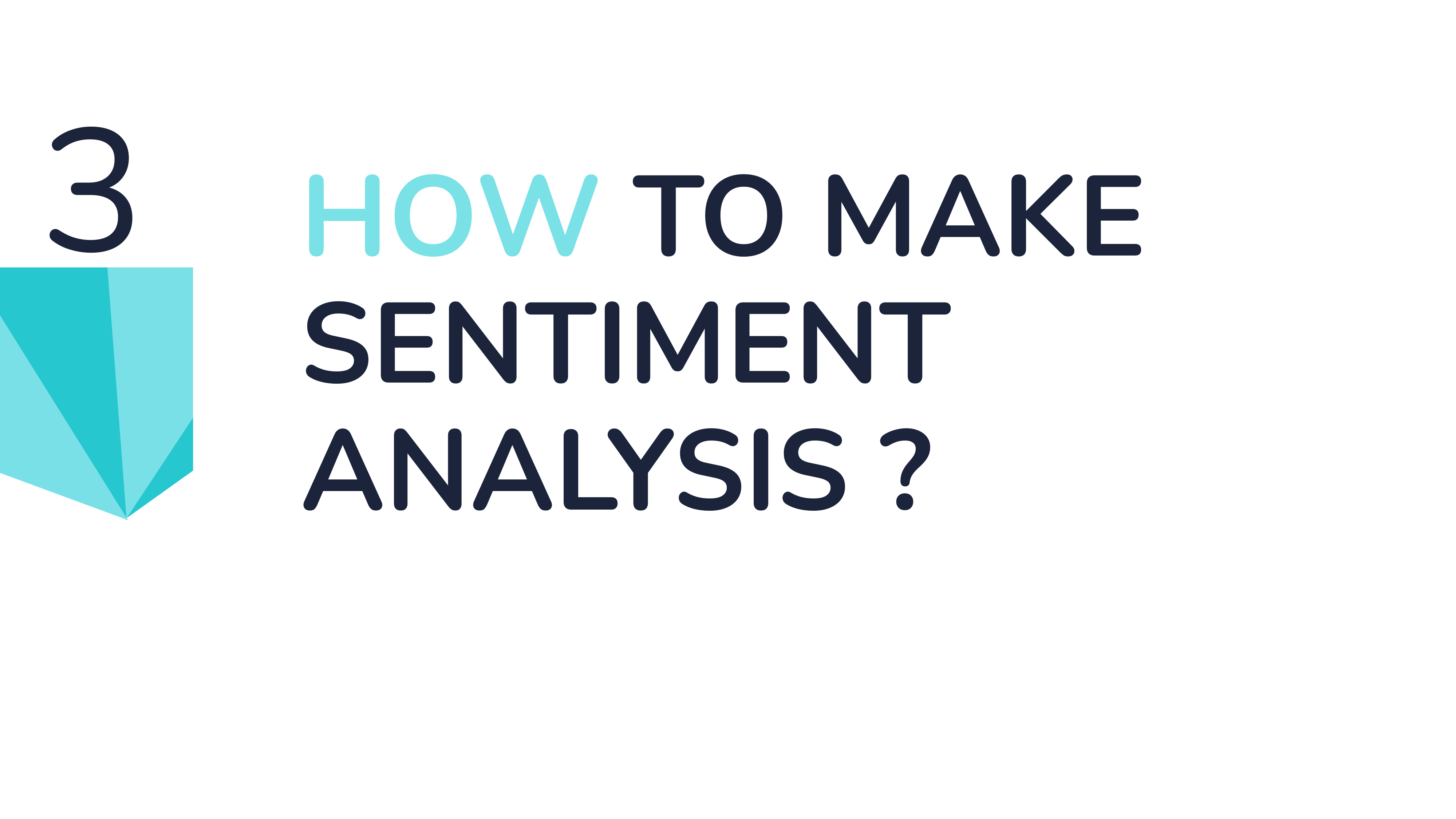

3
HOW TO MAKE SENTIMENT ANALYSIS ?